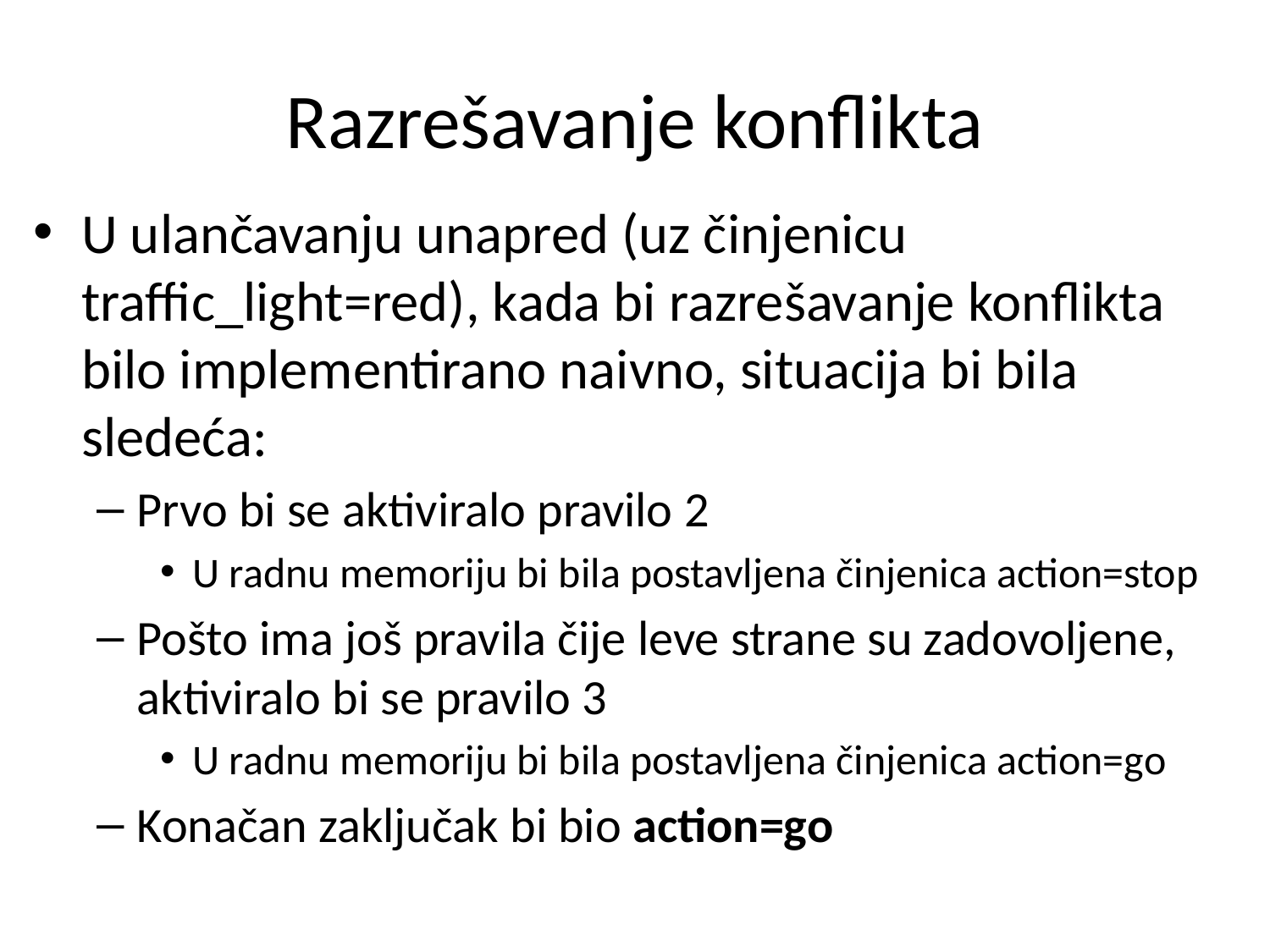

# Razrešavanje konflikta
U ulančavanju unapred (uz činjenicu traffic_light=red), kada bi razrešavanje konflikta bilo implementirano naivno, situacija bi bila sledeća:
Prvo bi se aktiviralo pravilo 2
U radnu memoriju bi bila postavljena činjenica action=stop
Pošto ima još pravila čije leve strane su zadovoljene, aktiviralo bi se pravilo 3
U radnu memoriju bi bila postavljena činjenica action=go
Konačan zaključak bi bio action=go